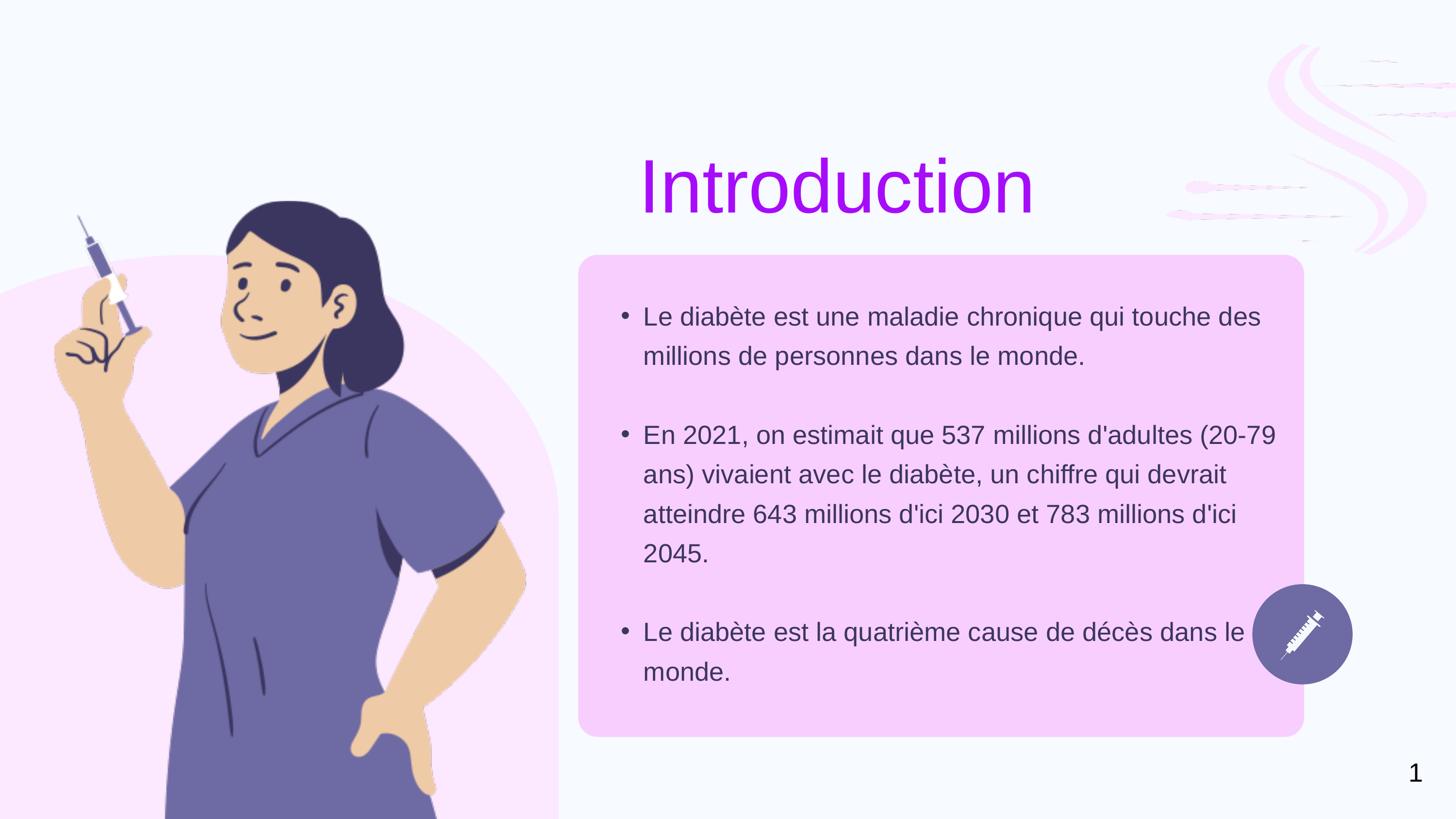

Introduction

Le diabète est une maladie chronique qui touche des millions de personnes dans le monde.

En 2021, on estimait que 537 millions d'adultes (20-79 ans) vivaient avec le diabète, un chiffre qui devrait atteindre 643 millions d'ici 2030 et 783 millions d'ici 2045.

Le diabète est la quatrième cause de décès dans le monde.

1